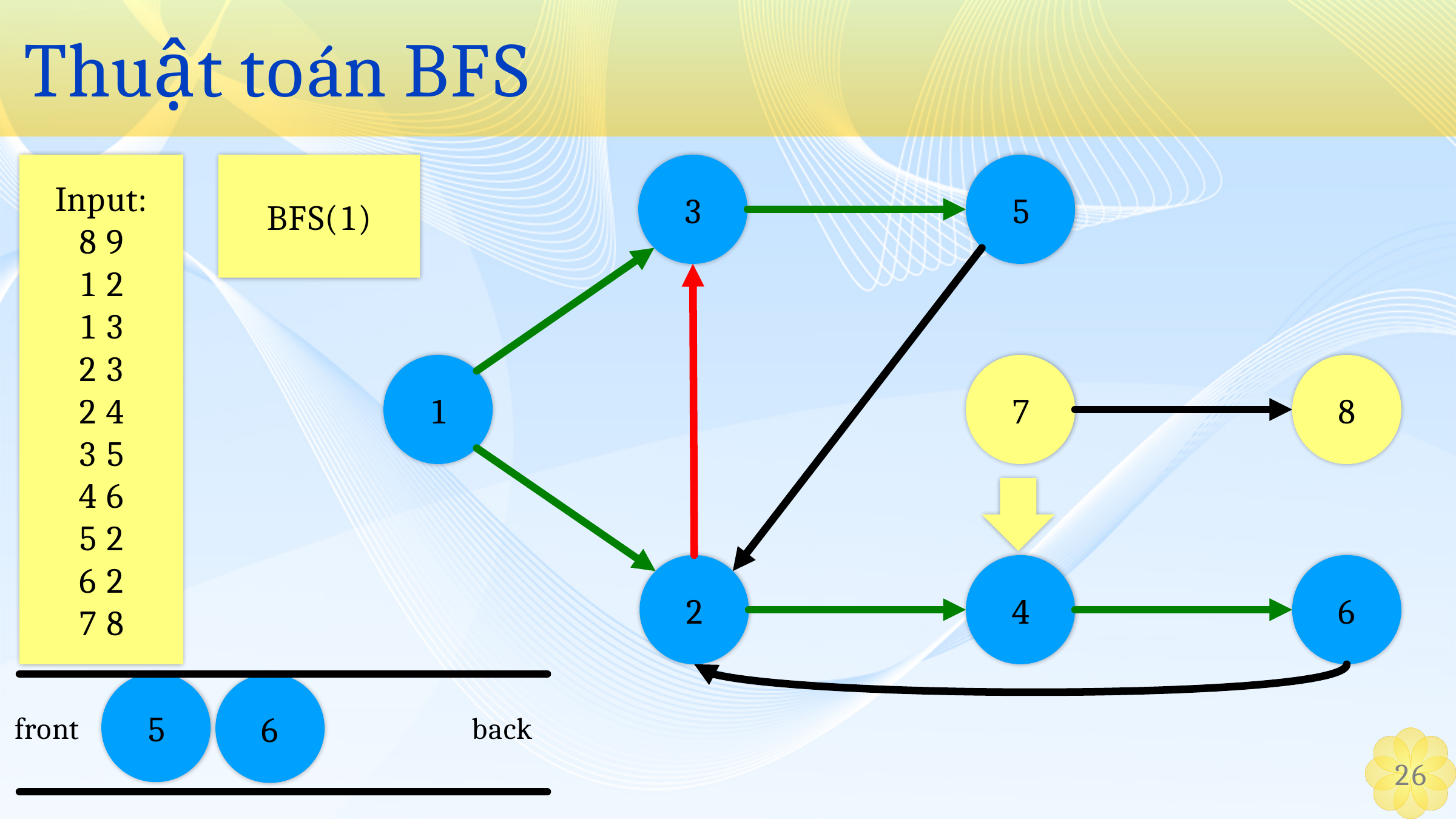

# Thuật toán BFS
Input:
8 9
1 2
1 3
2 3
2 4
3 5
4 6
5 2
6 2
7 8
BFS(1)
3
5
1
7
8

2
4
6
5
6
back
front
26